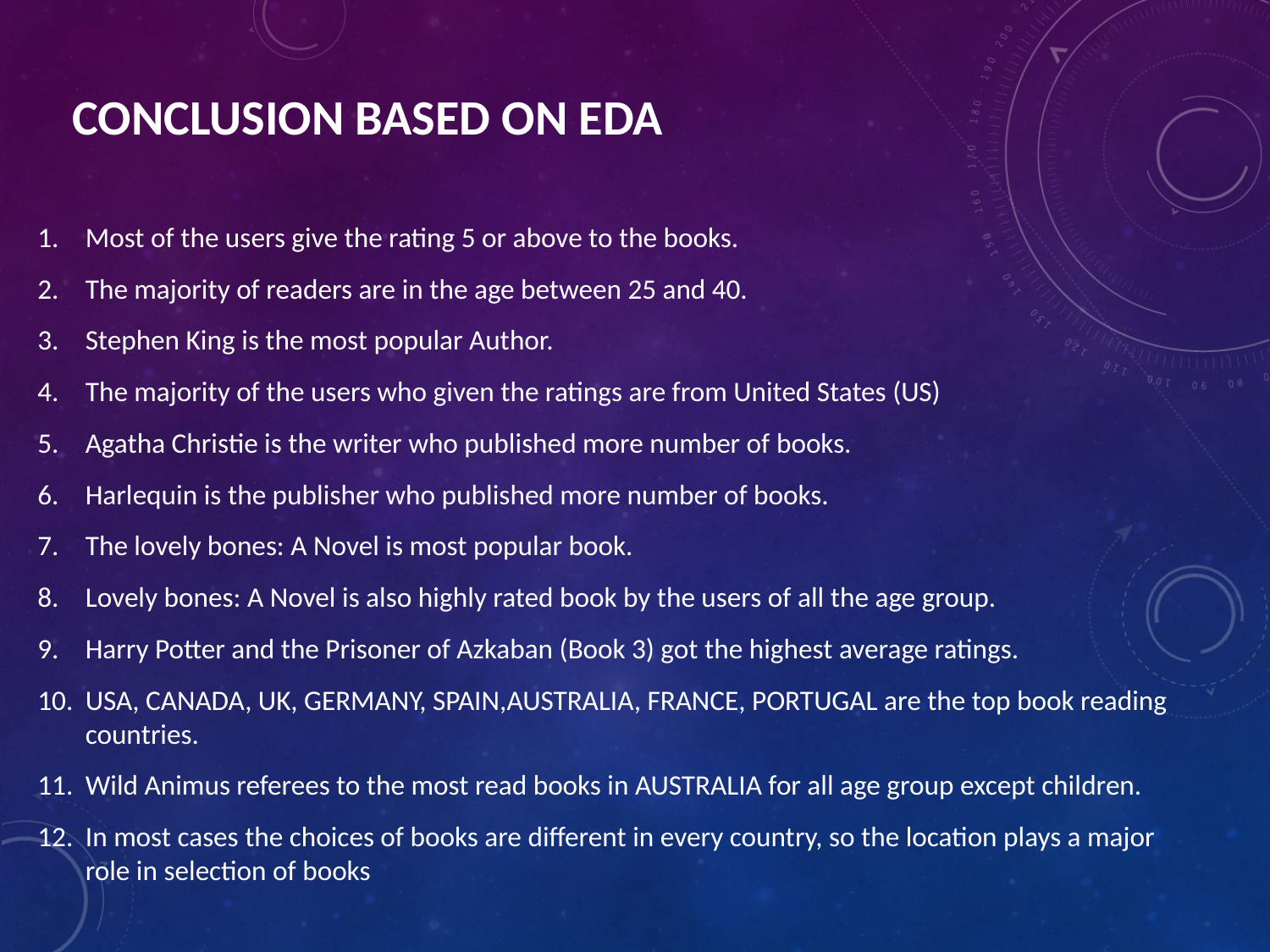

# Conclusion based on EDA

Most of the users give the rating 5 or above to the books.
The majority of readers are in the age between 25 and 40.
Stephen King is the most popular Author.
The majority of the users who given the ratings are from United States (US)
Agatha Christie is the writer who published more number of books.
Harlequin is the publisher who published more number of books.
The lovely bones: A Novel is most popular book.
Lovely bones: A Novel is also highly rated book by the users of all the age group.
Harry Potter and the Prisoner of Azkaban (Book 3) got the highest average ratings.
USA, CANADA, UK, GERMANY, SPAIN,AUSTRALIA, FRANCE, PORTUGAL are the top book reading countries.
Wild Animus referees to the most read books in AUSTRALIA for all age group except children.
In most cases the choices of books are different in every country, so the location plays a major role in selection of books